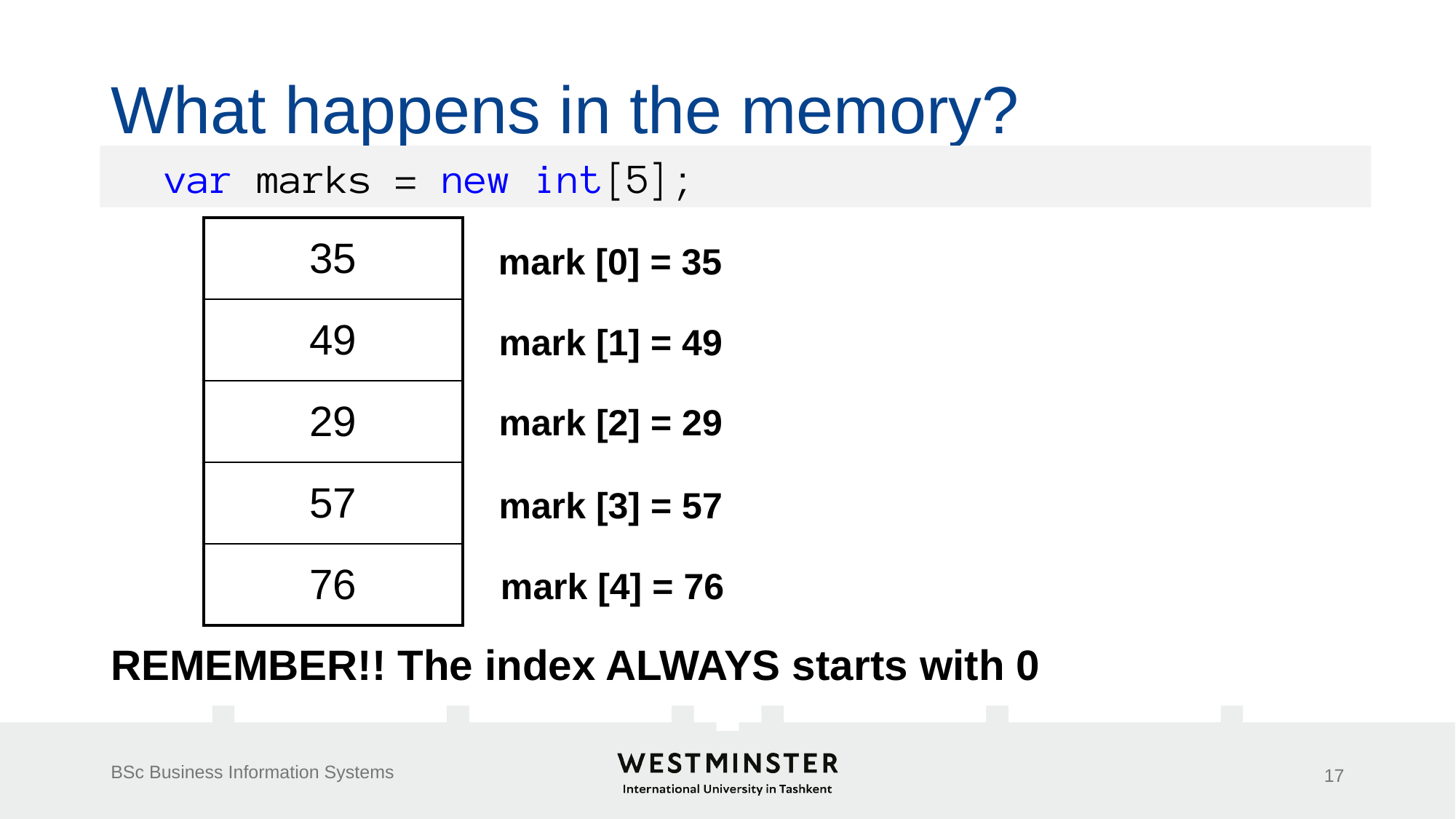

# What happens in the memory?
var marks = new int[5];

REMEMBER!! The index ALWAYS starts with 0
| 35 |
| --- |
| 49 |
| 29 |
| 57 |
| 76 |
mark [0] = 35
mark [1] = 49
mark [2] = 29
mark [3] = 57
mark [4] = 76
BSc Business Information Systems
17